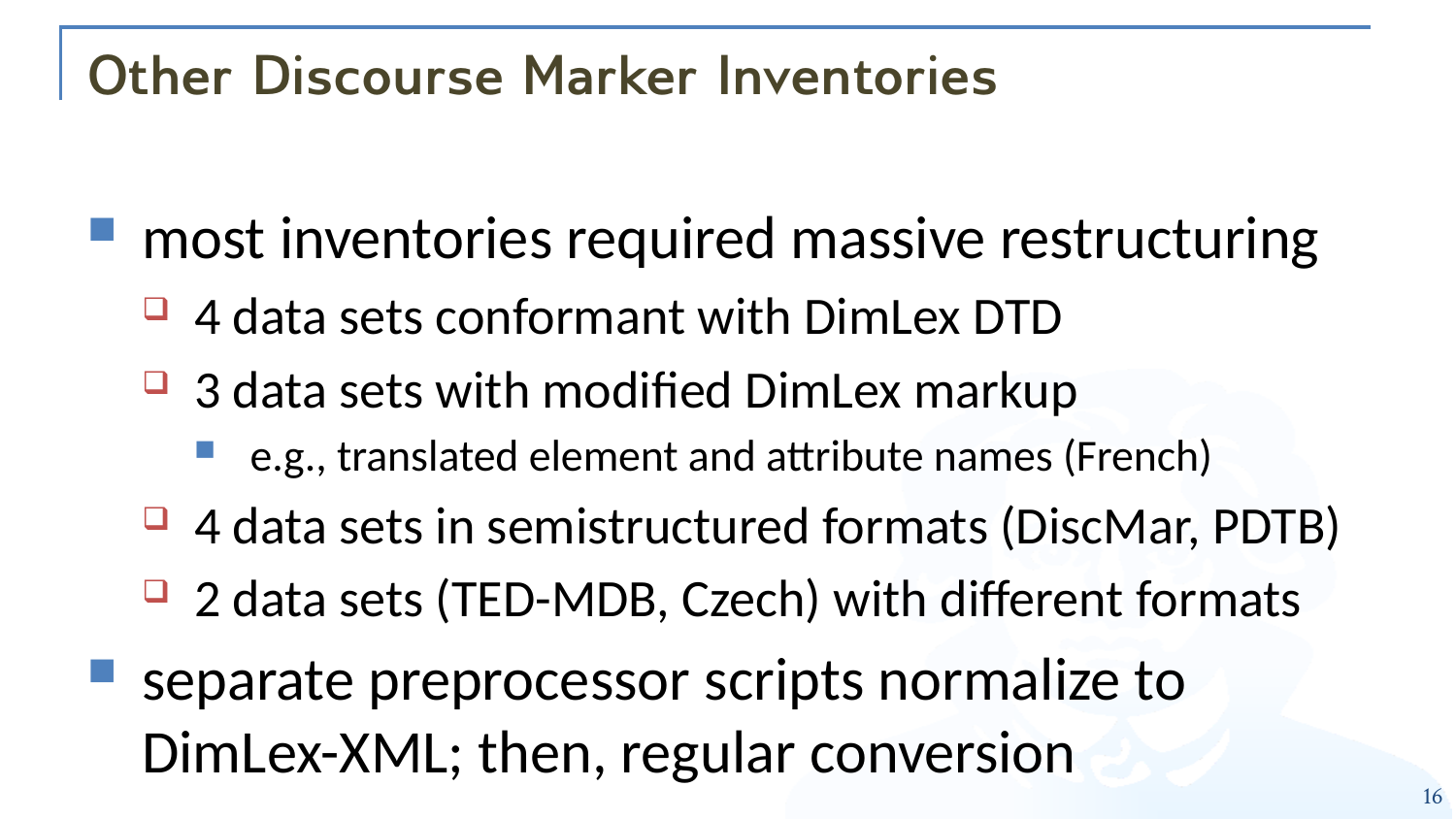

# Other Discourse Marker Inventories
most inventories required massive restructuring
4 data sets conformant with DimLex DTD
3 data sets with modified DimLex markup
e.g., translated element and attribute names (French)
4 data sets in semistructured formats (DiscMar, PDTB)
2 data sets (TED-MDB, Czech) with different formats
separate preprocessor scripts normalize to DimLex-XML; then, regular conversion

16